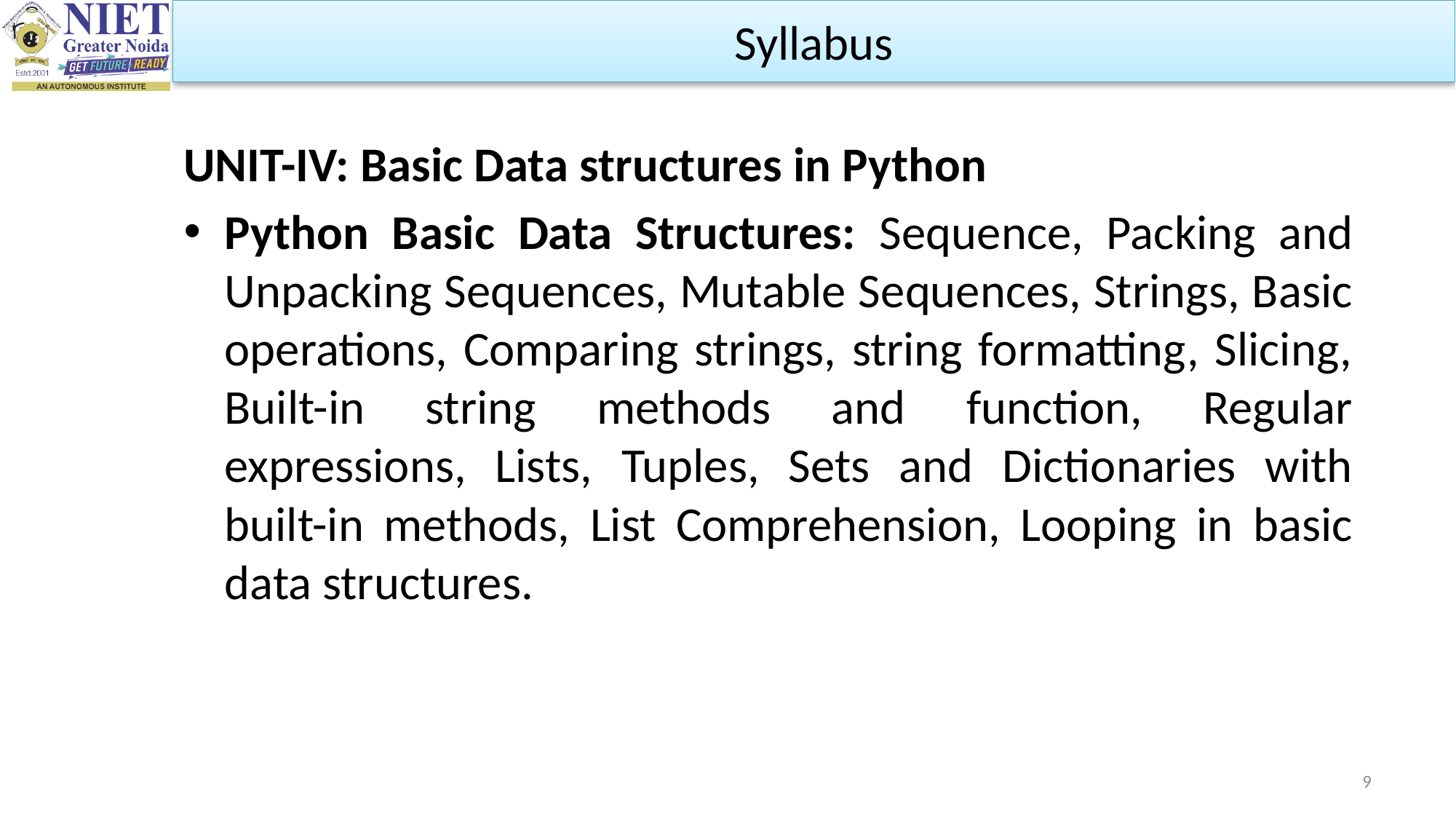

Syllabus
UNIT-IV: Basic Data structures in Python
Python Basic Data Structures: Sequence, Packing and Unpacking Sequences, Mutable Sequences, Strings, Basic operations, Comparing strings, string formatting, Slicing, Built-in string methods and function, Regular expressions, Lists, Tuples, Sets and Dictionaries with built-in methods, List Comprehension, Looping in basic data structures.
9